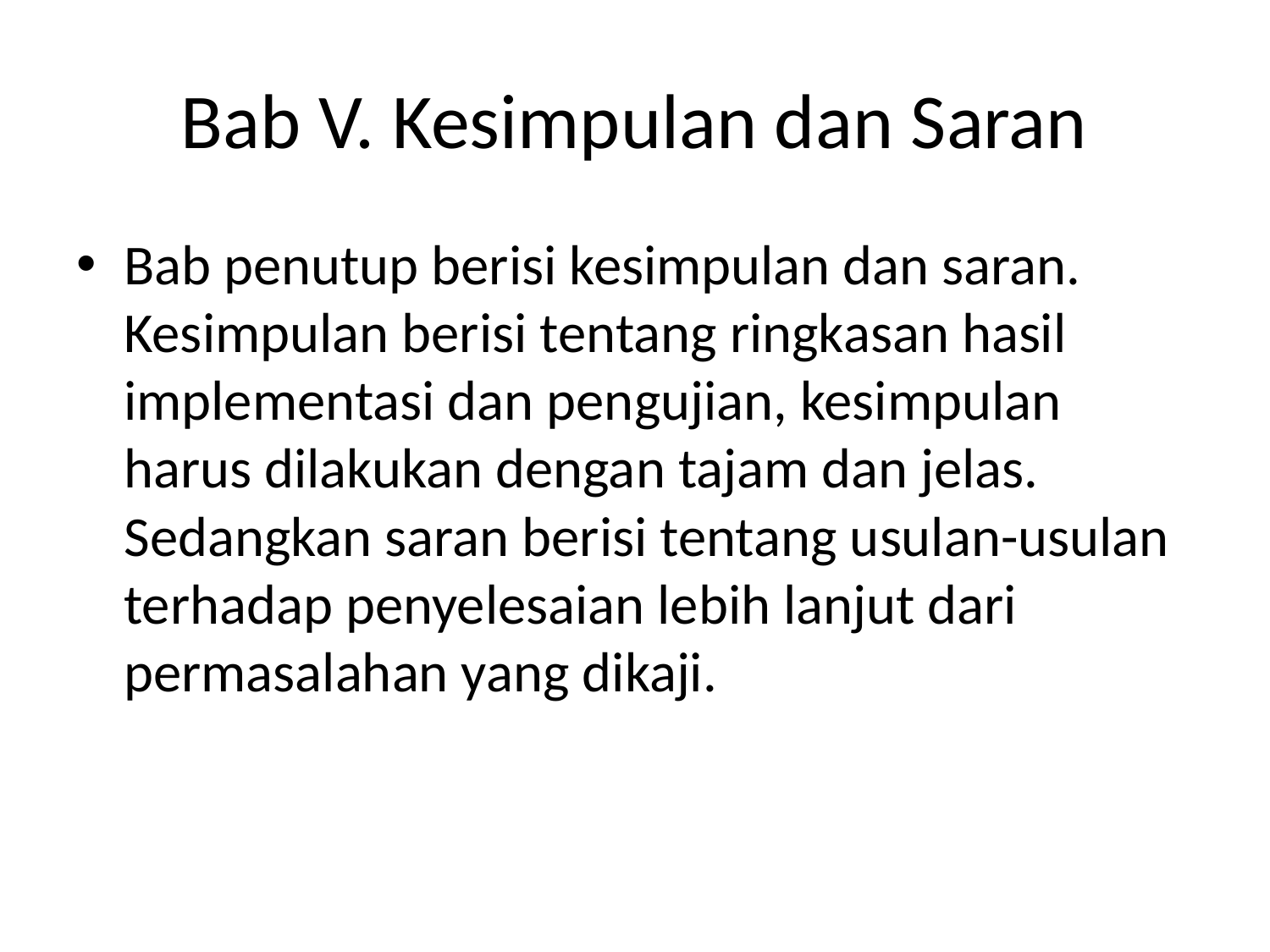

# Bab V. Kesimpulan dan Saran
Bab penutup berisi kesimpulan dan saran. Kesimpulan berisi tentang ringkasan hasil implementasi dan pengujian, kesimpulan harus dilakukan dengan tajam dan jelas. Sedangkan saran berisi tentang usulan-usulan terhadap penyelesaian lebih lanjut dari permasalahan yang dikaji.